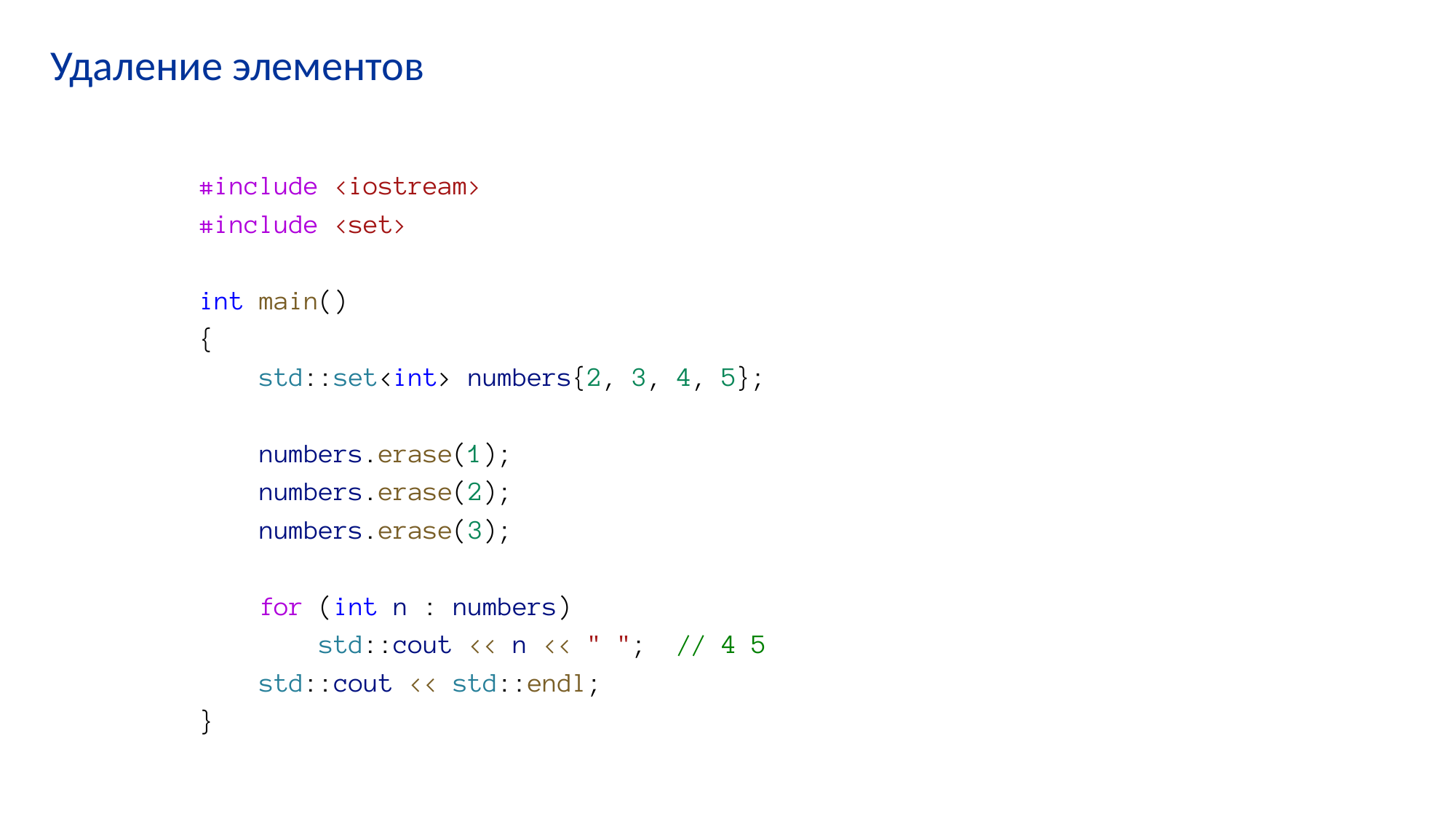

# Удаление элементов
#include <iostream>
#include <set>

int main()
{
    std::set<int> numbers{2, 3, 4, 5};

    numbers.erase(1);
    numbers.erase(2);
    numbers.erase(3);

    for (int n : numbers)
        std::cout << n << " ";  // 4 5
    std::cout << std::endl;
}